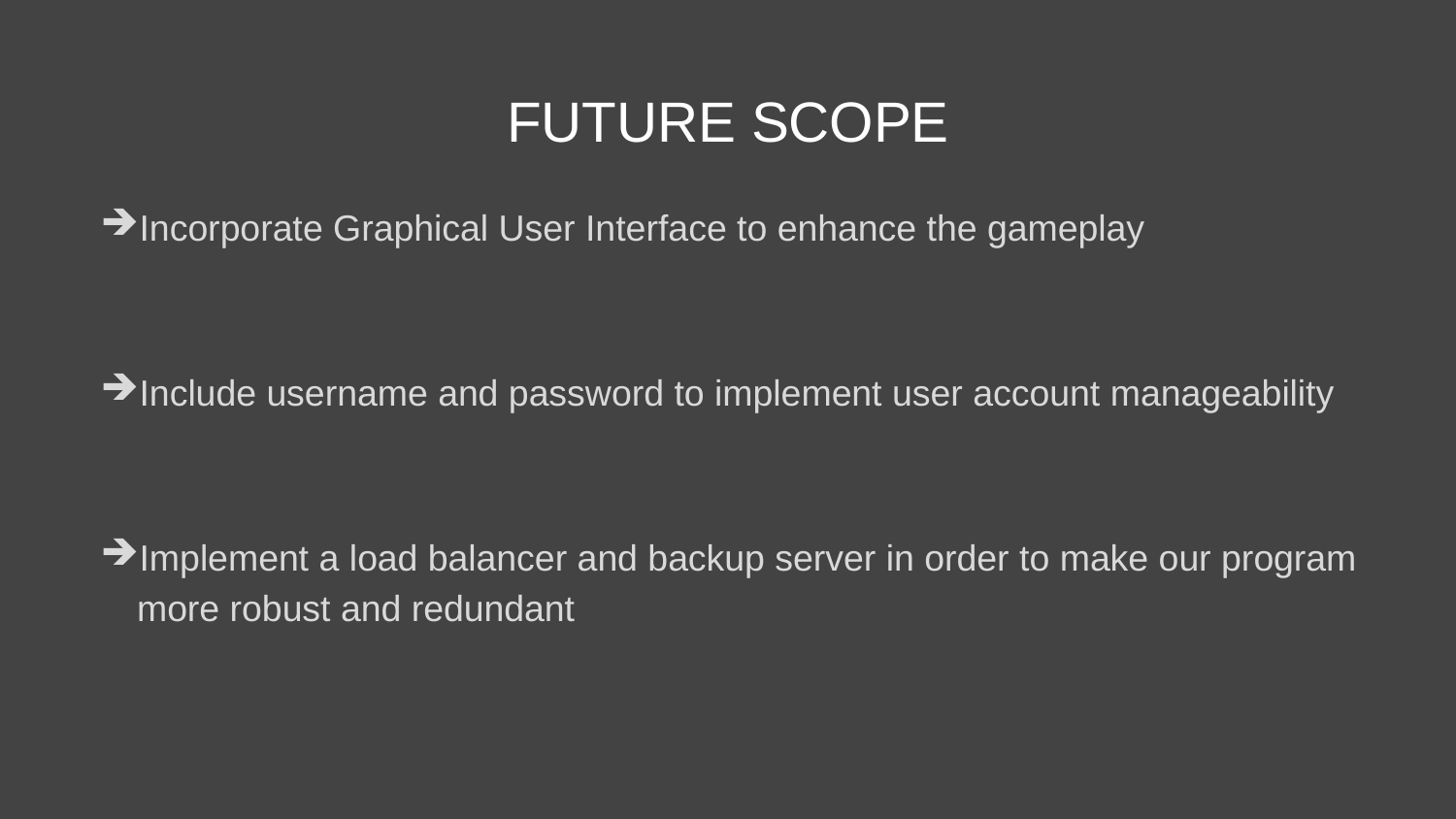

# FUTURE SCOPE
Incorporate Graphical User Interface to enhance the gameplay

Include username and password to implement user account manageability

Implement a load balancer and backup server in order to make our program more robust and redundant